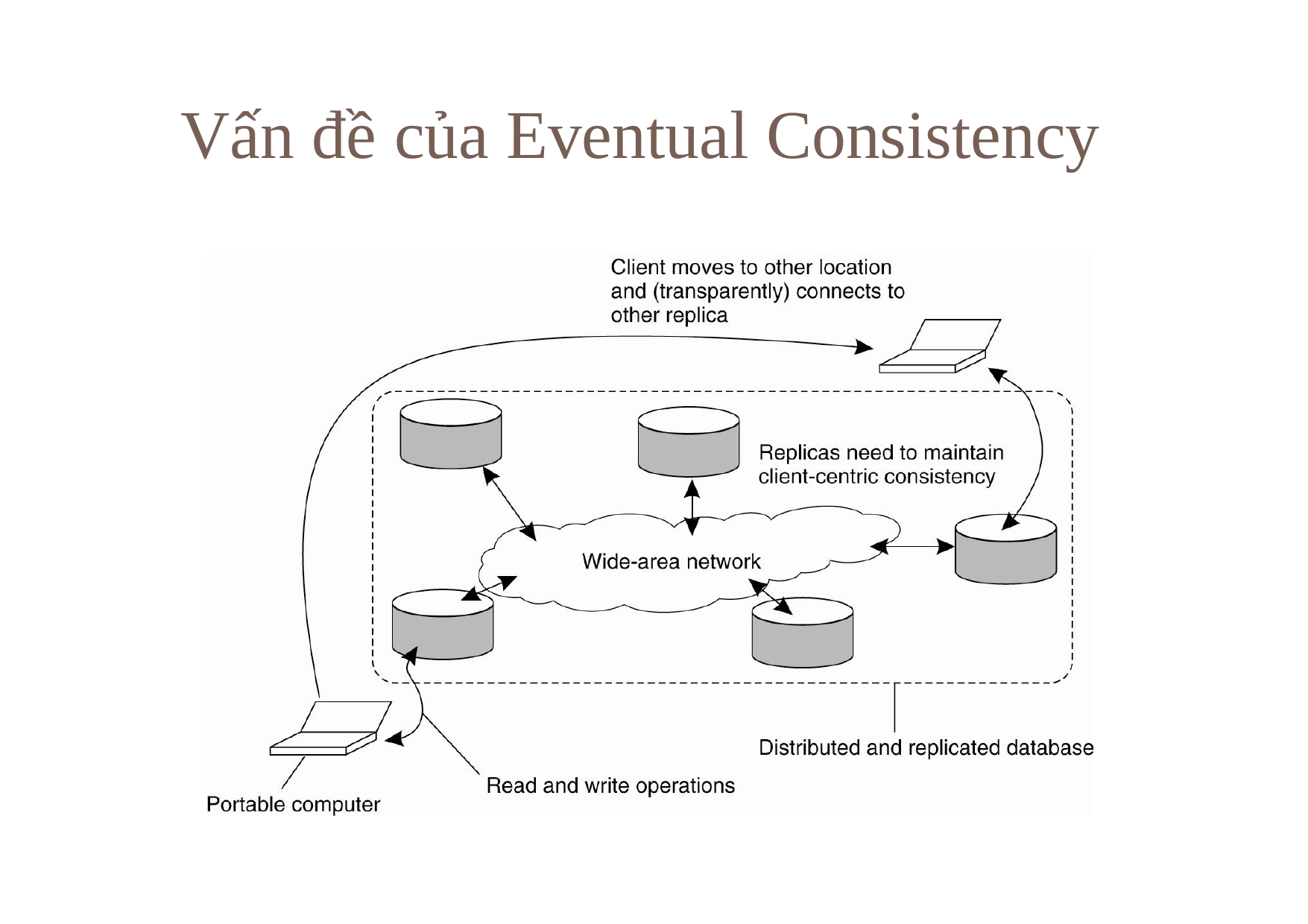

# Vấn đề	của Eventual Consistency
29